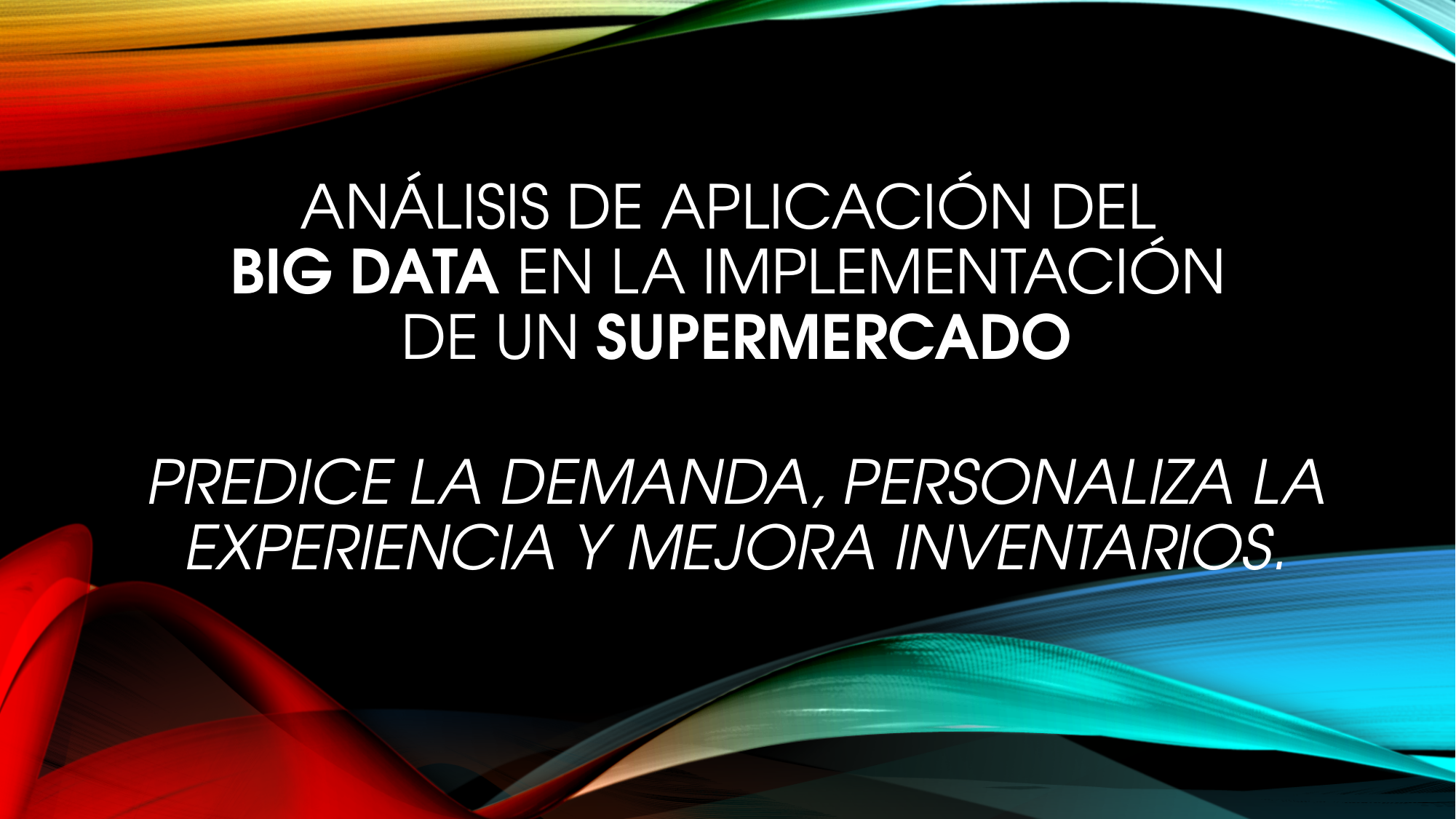

# Análisis de Aplicación del BIG DATA en la implementación de un supermercado
predice la demanda, personaliza la experiencia y mejora inventarios.